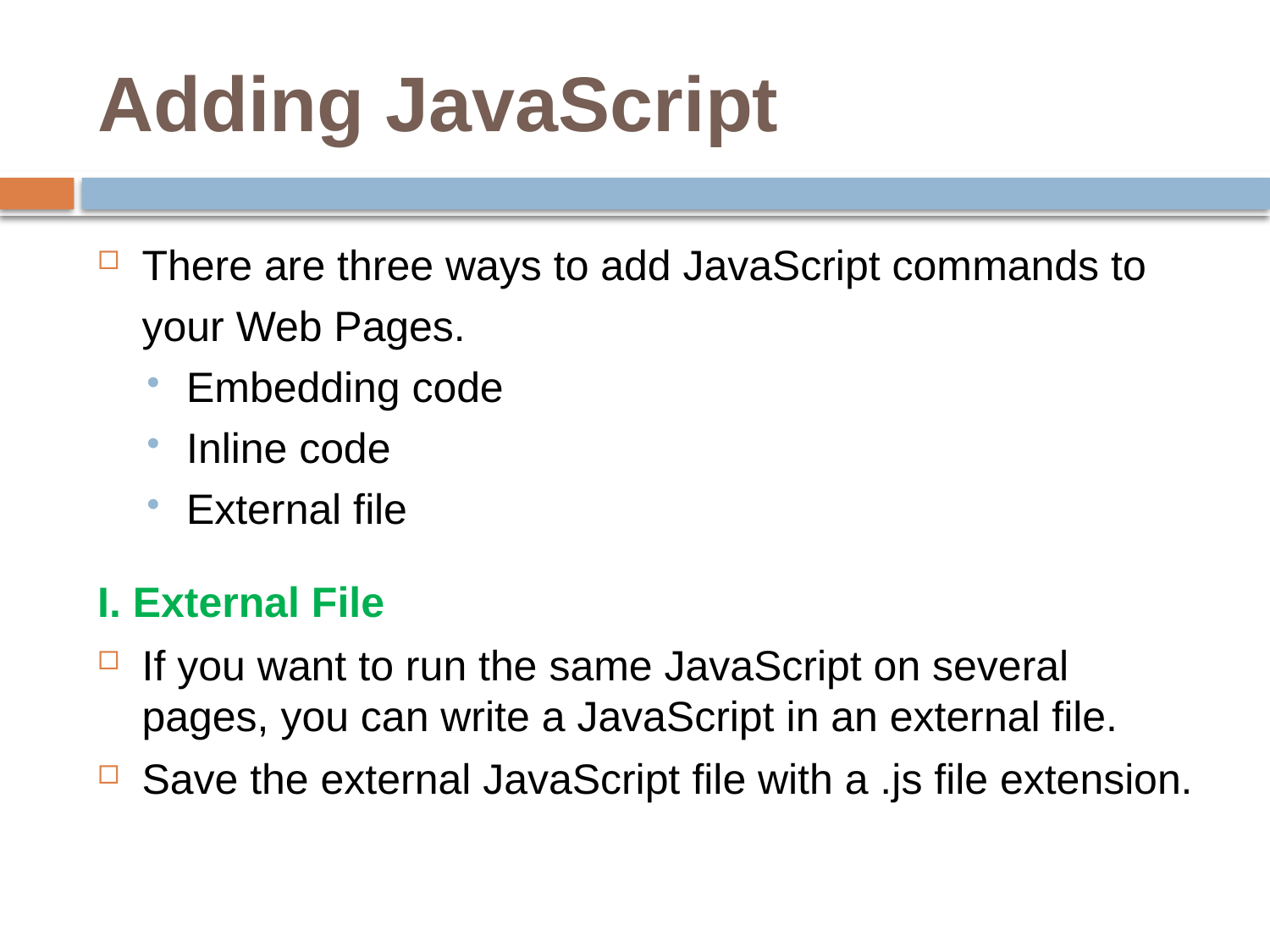

# Adding JavaScript
There are three ways to add JavaScript commands to your Web Pages.
Embedding code
Inline code
External file

I. External File
If you want to run the same JavaScript on several pages, you can write a JavaScript in an external file.
Save the external JavaScript file with a .js file extension.